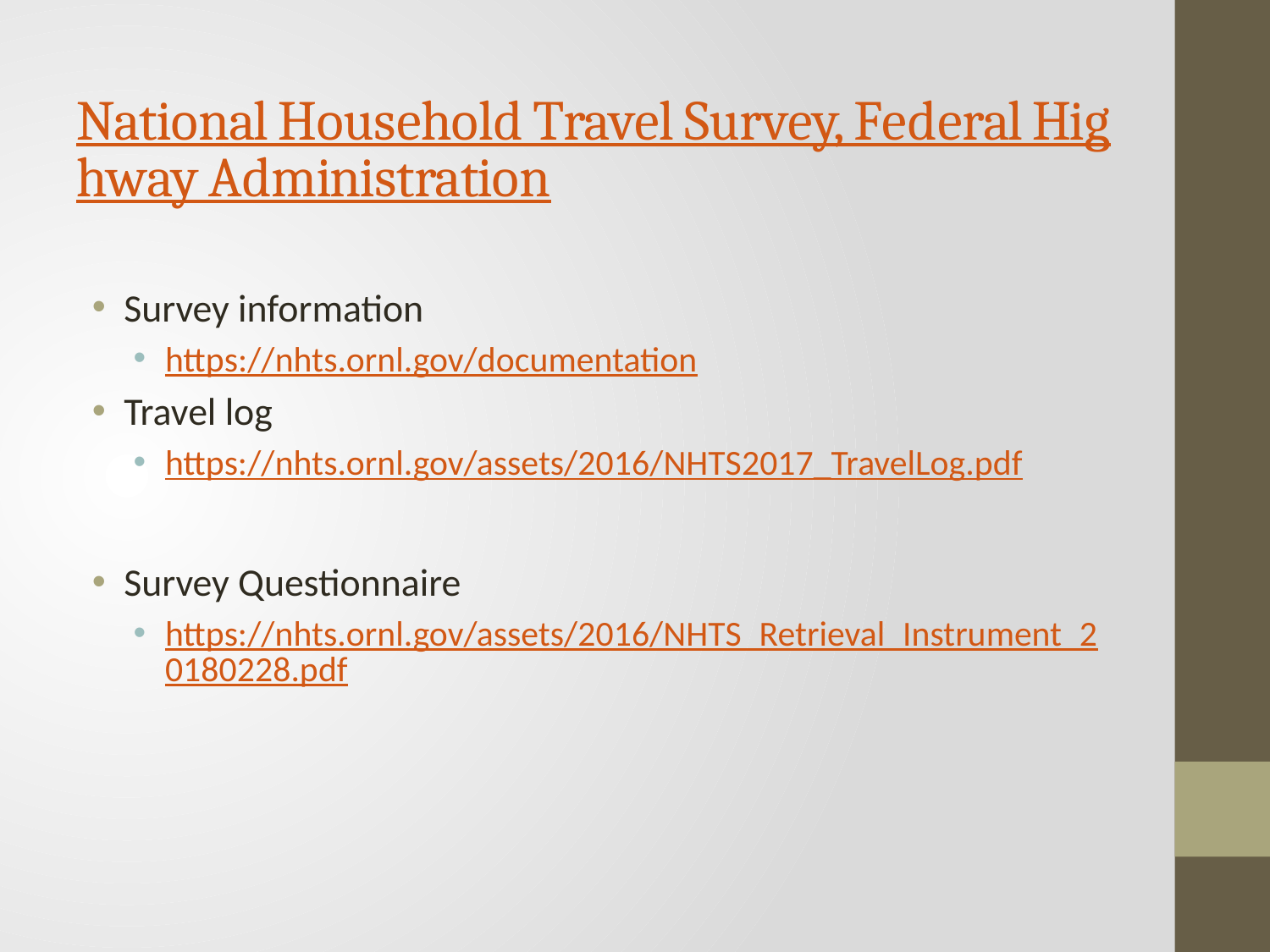

# National Household Travel Survey, Federal Highway Administration

Survey information
https://nhts.ornl.gov/documentation
Travel log
https://nhts.ornl.gov/assets/2016/NHTS2017_TravelLog.pdf

Survey Questionnaire
https://nhts.ornl.gov/assets/2016/NHTS_Retrieval_Instrument_20180228.pdf